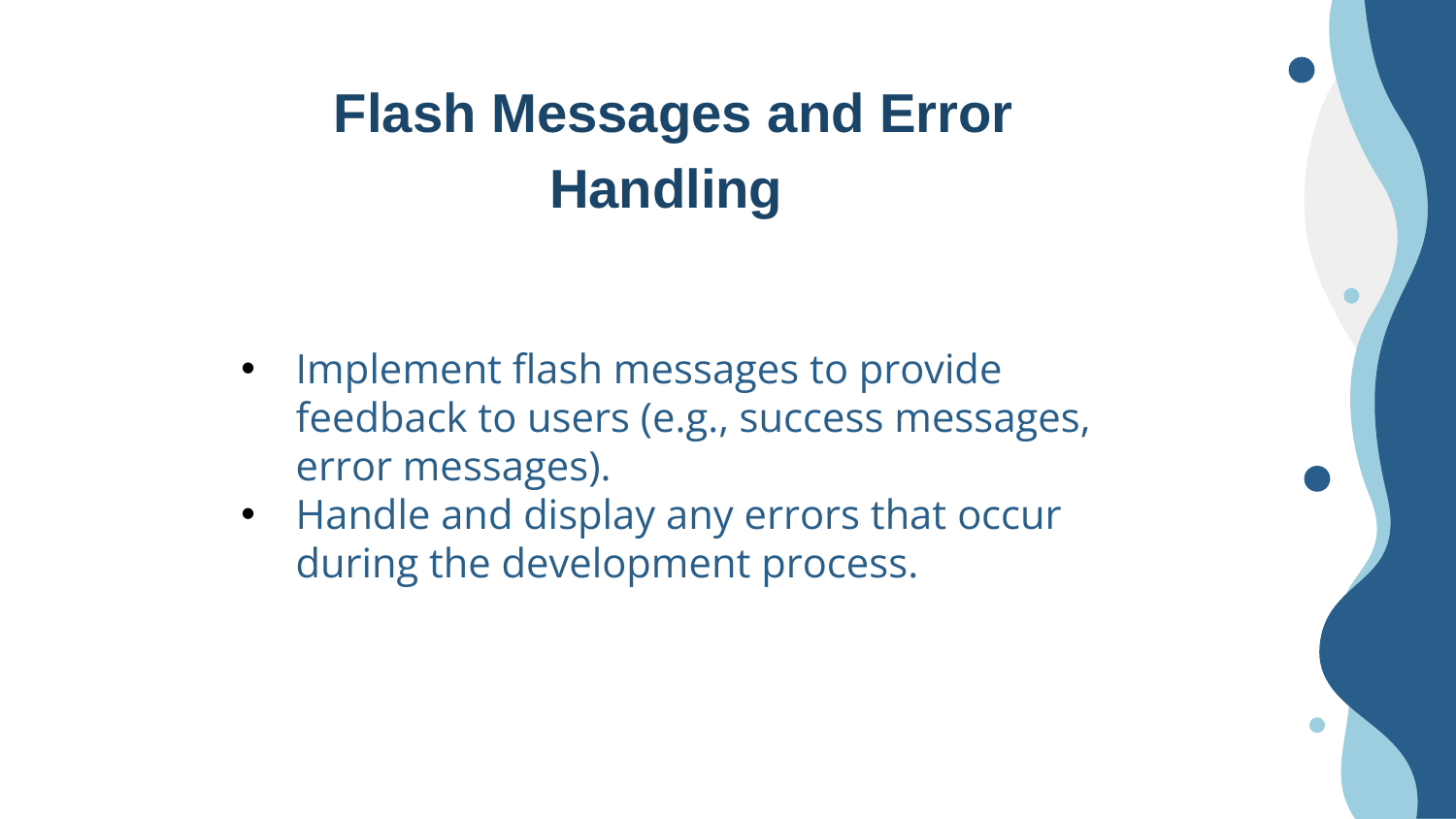

Flash Messages and Error Handling
Implement flash messages to provide feedback to users (e.g., success messages, error messages).
Handle and display any errors that occur during the development process.